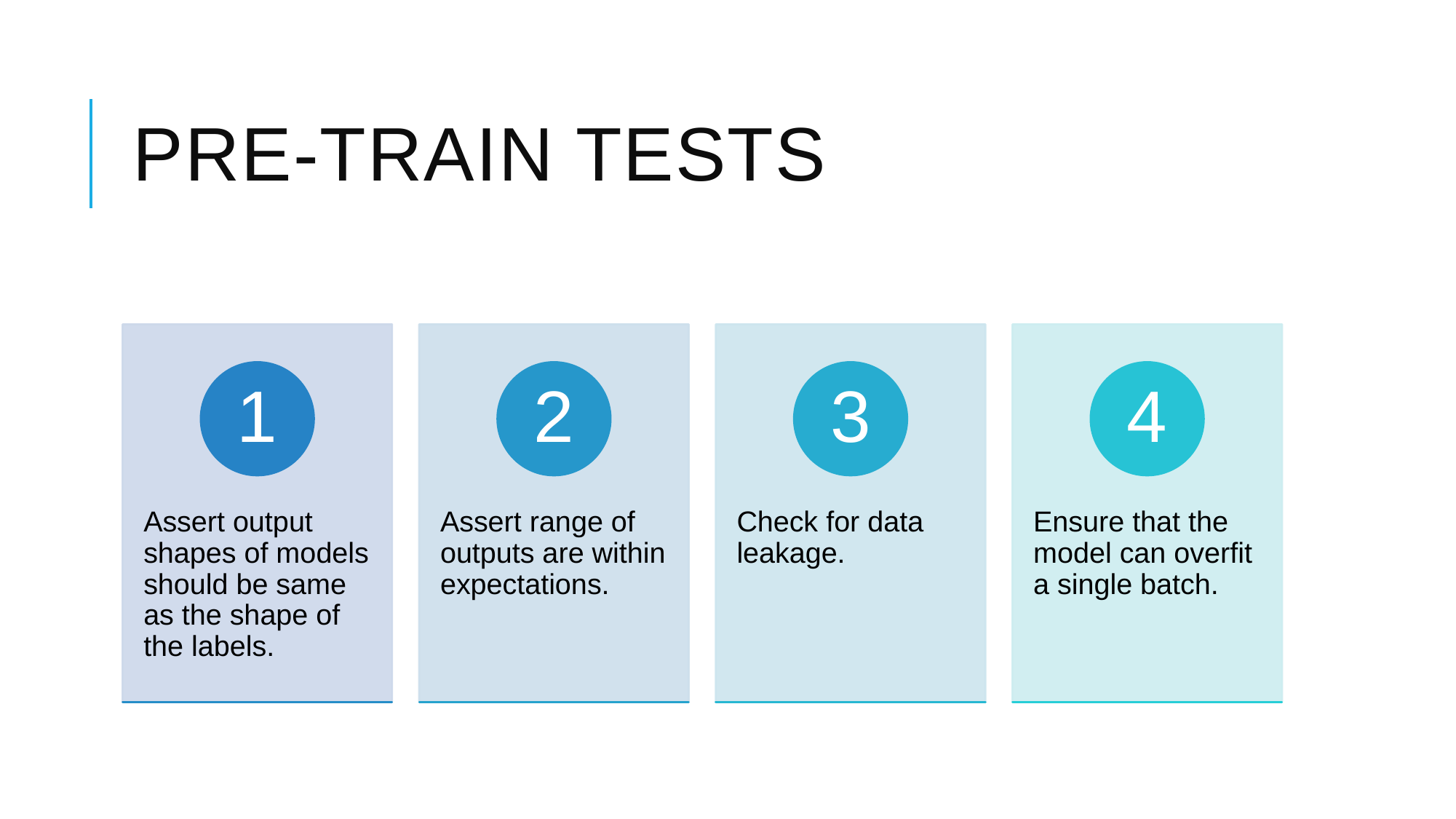

# Pre-train tests
Assert output shapes of models should be same as the shape of the labels.
1
Assert range of outputs are within expectations.
2
Check for data leakage.
3
Ensure that the model can overfit a single batch.
4